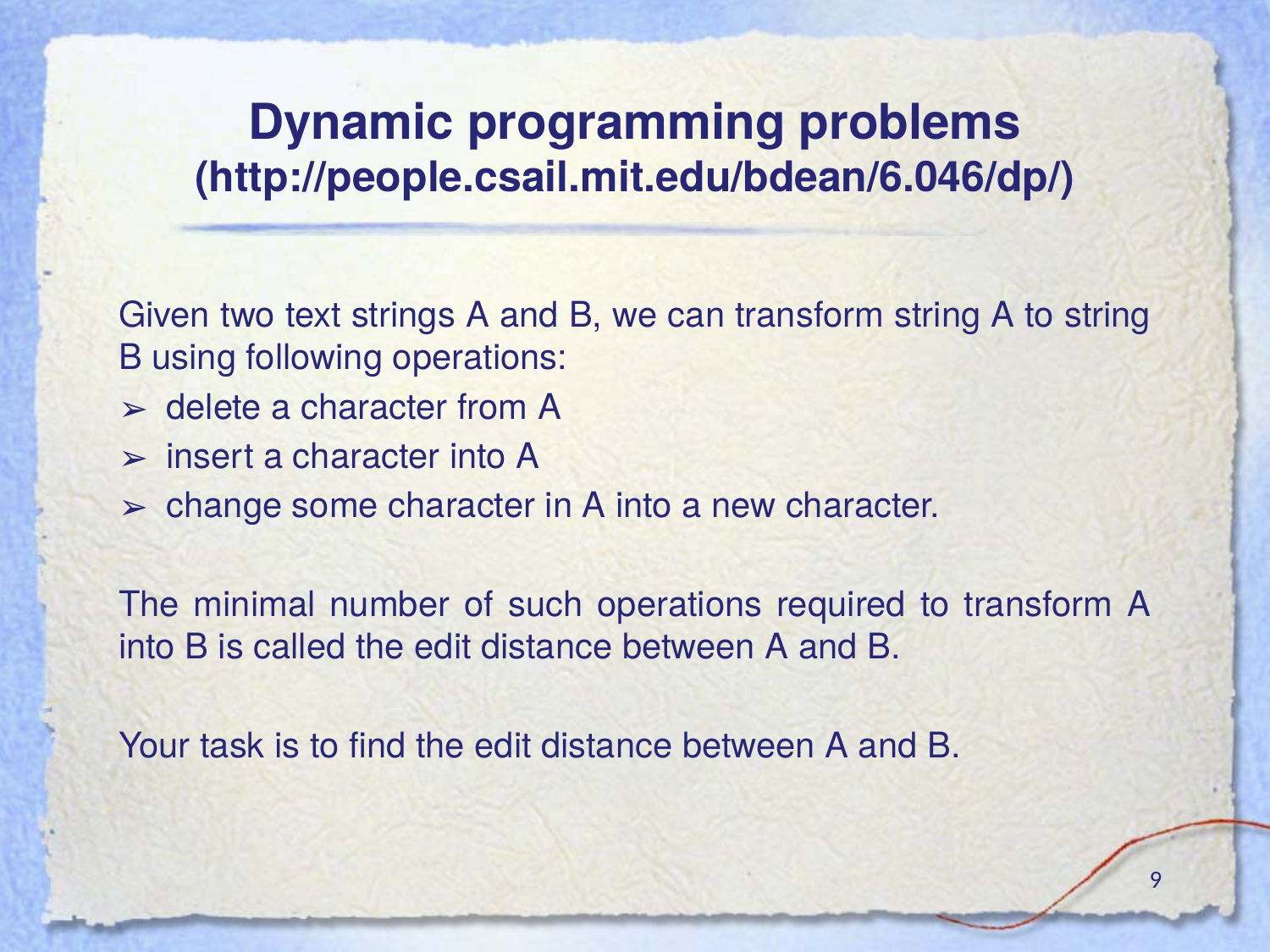

# Dynamic programming problems (http://people.csail.mit.edu/bdean/6.046/dp/)
Given two text strings A and B, we can transform string A to string B using following operations:
delete a character from A
insert a character into A
change some character in A into a new character.

The minimal number of such operations required to transform A into B is called the edit distance between A and B.

Your task is to find the edit distance between A and B.
9